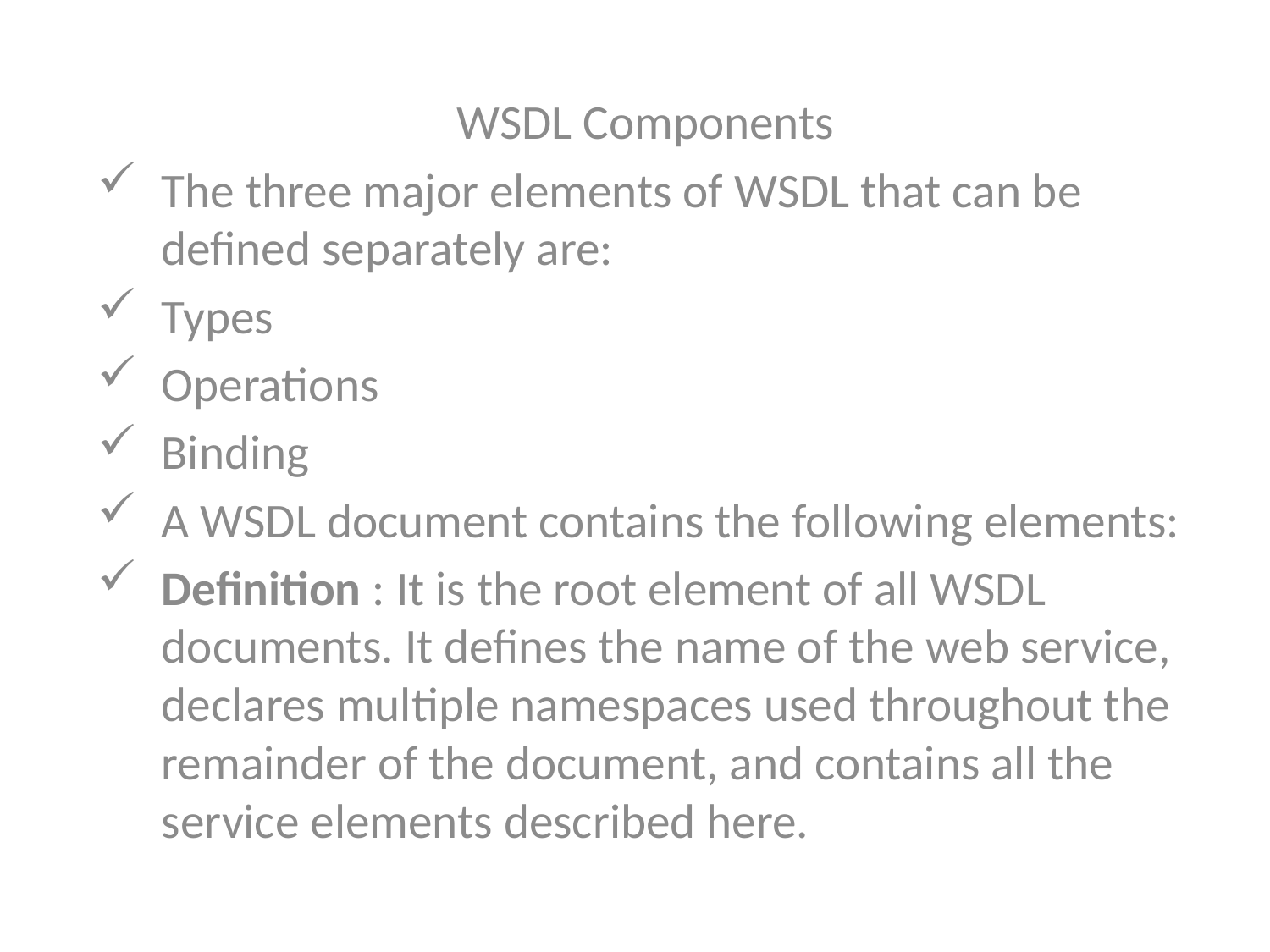

WSDL Components
The three major elements of WSDL that can be defined separately are:
Types
Operations
Binding
A WSDL document contains the following elements:
Definition : It is the root element of all WSDL documents. It defines the name of the web service, declares multiple namespaces used throughout the remainder of the document, and contains all the service elements described here.